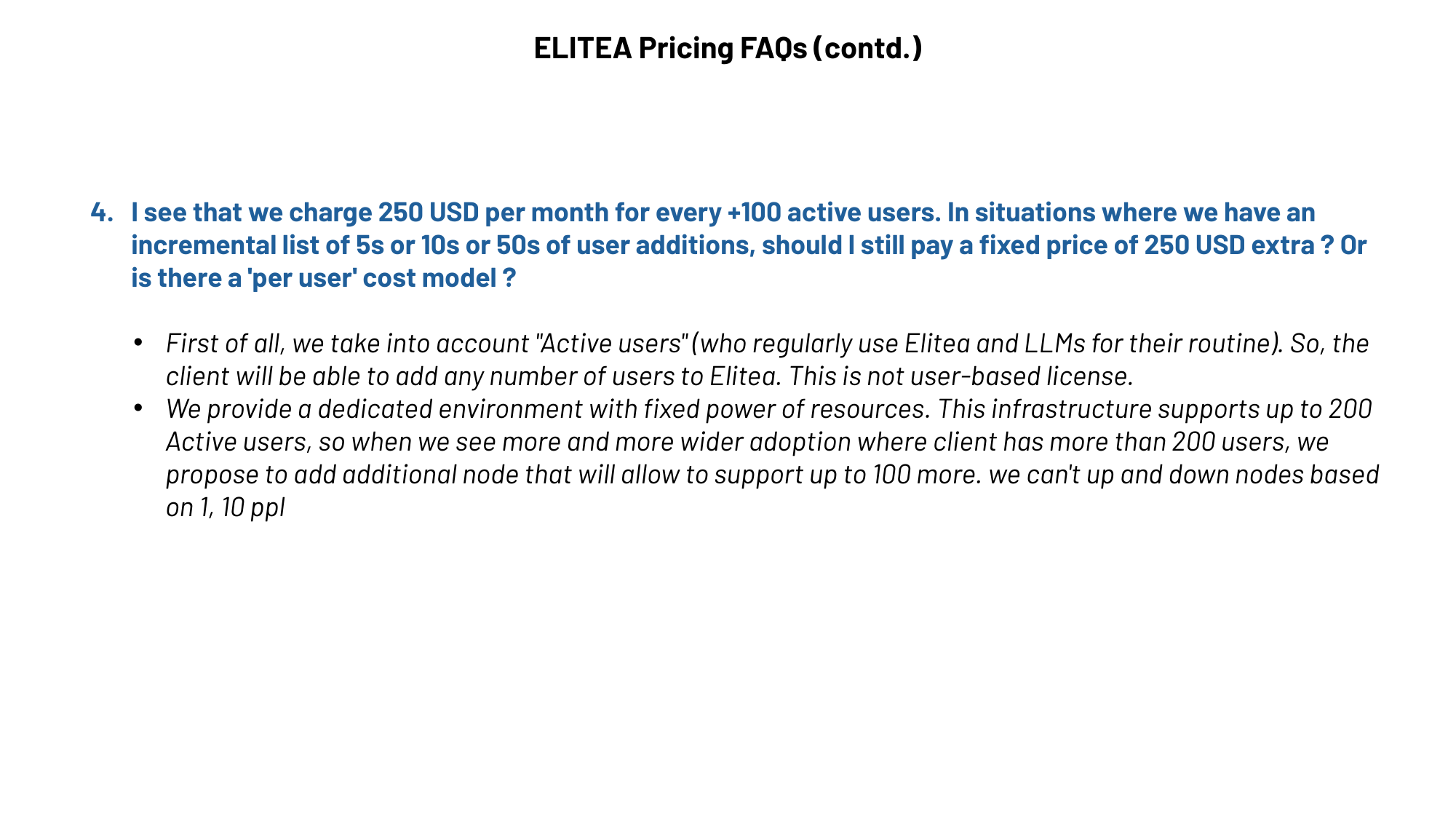

ELITEA Pricing FAQs (contd.)

I see that we charge 250 USD per month for every +100 active users. In situations where we have an incremental list of 5s or 10s or 50s of user additions, should I still pay a fixed price of 250 USD extra ? Or is there a 'per user' cost model ?

First of all, we take into account "Active users" (who regularly use Elitea and LLMs for their routine). So, the client will be able to add any number of users to Elitea. This is not user-based license.
We provide a dedicated environment with fixed power of resources. This infrastructure supports up to 200 Active users, so when we see more and more wider adoption where client has more than 200 users, we propose to add additional node that will allow to support up to 100 more. we can't up and down nodes based on 1, 10 ppl